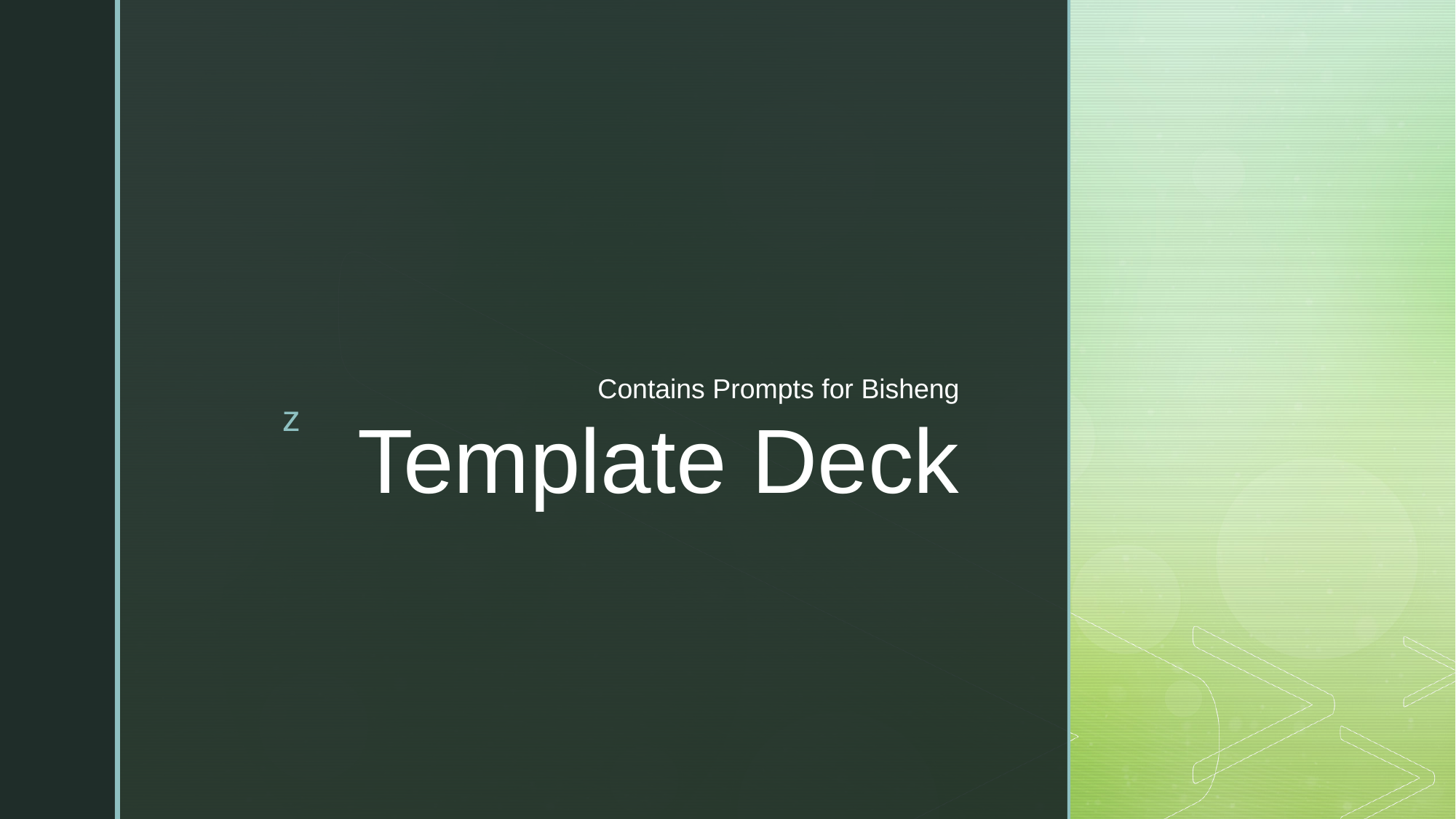

Contains Prompts for Bisheng
# Template Deck